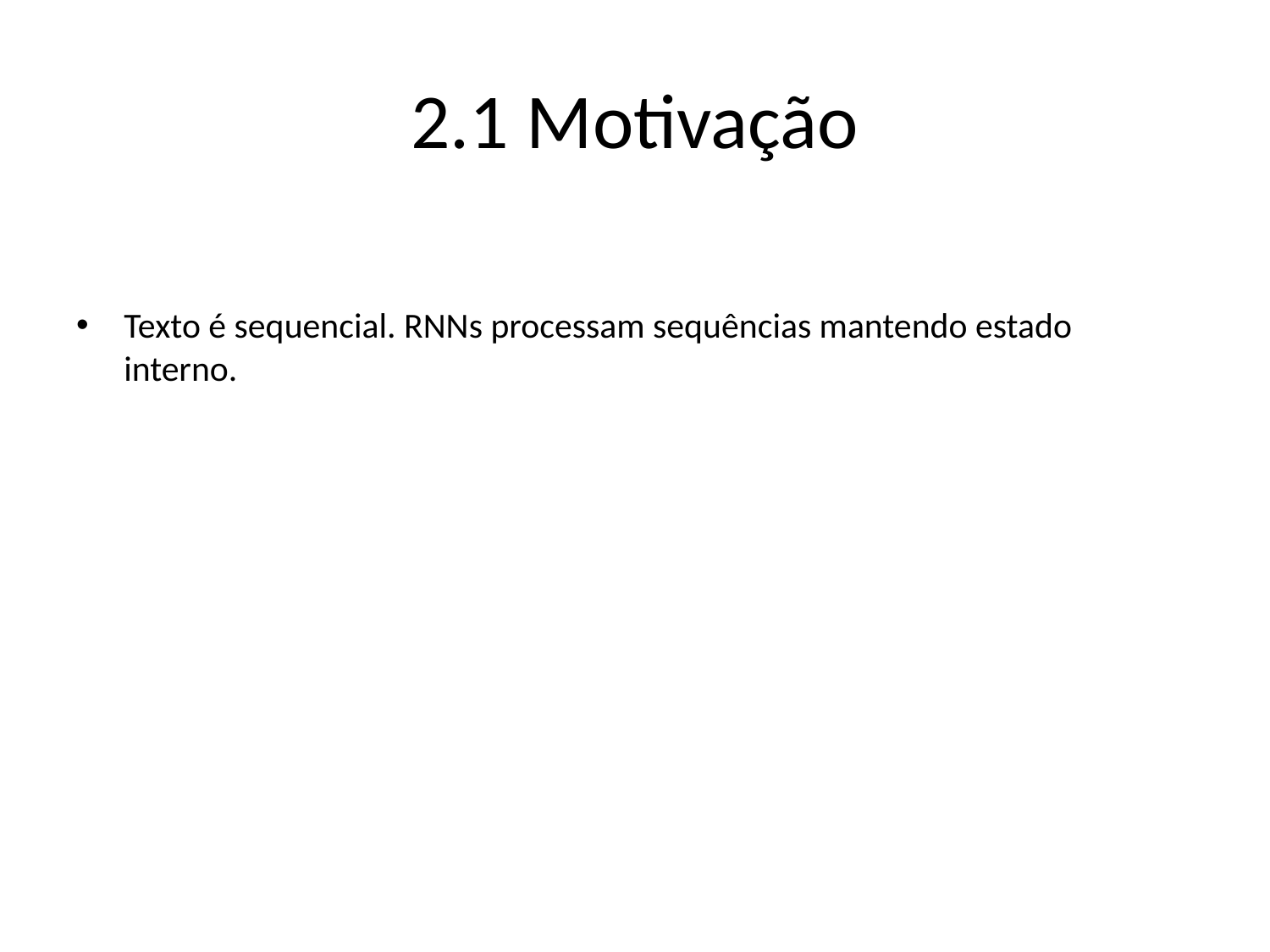

# 2.1 Motivação

Texto é sequencial. RNNs processam sequências mantendo estado interno.